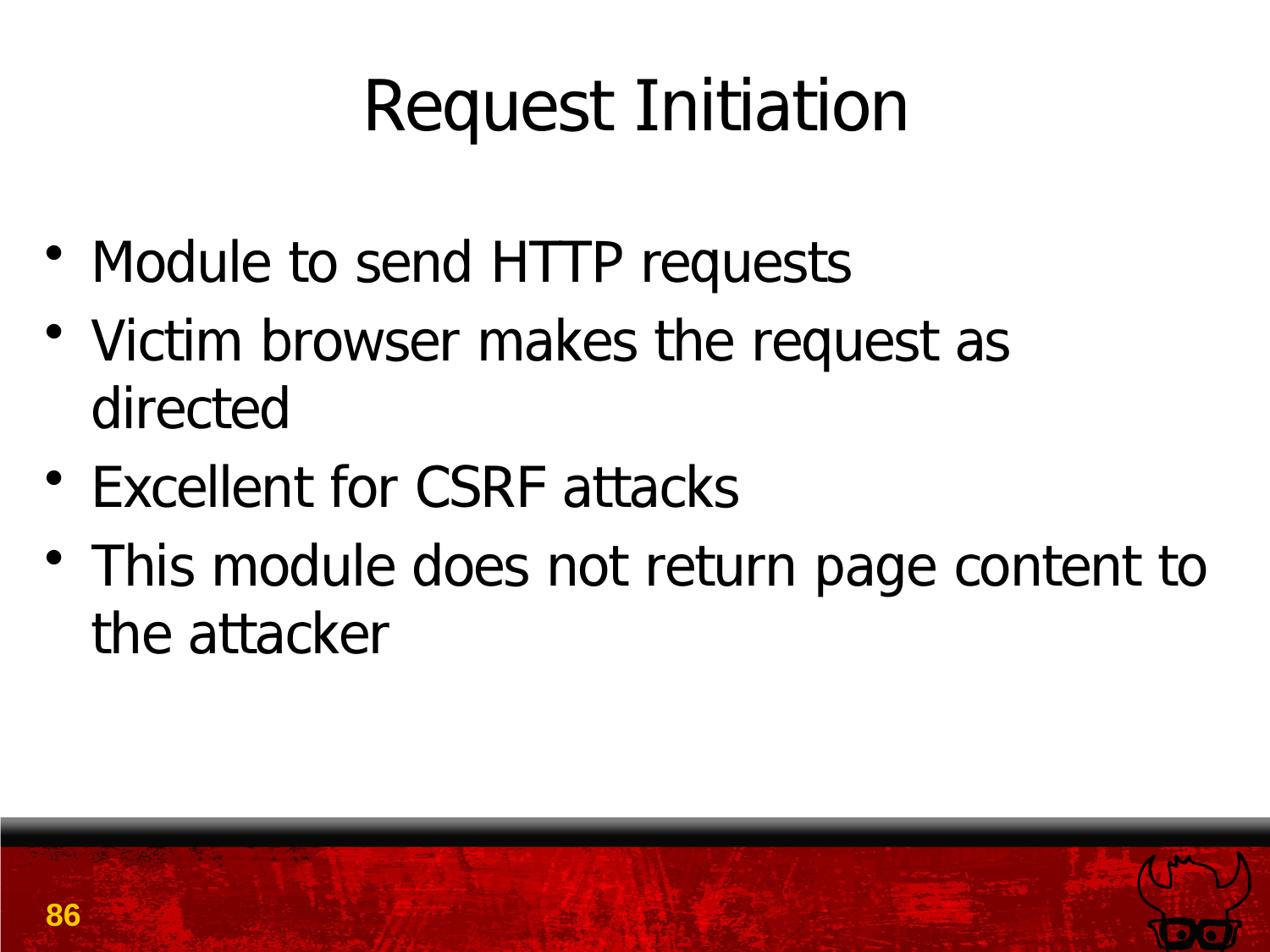

# Request Initiation
Module to send HTTP requests
Victim browser makes the request as directed
Excellent for CSRF attacks
This module does not return page content to the attacker